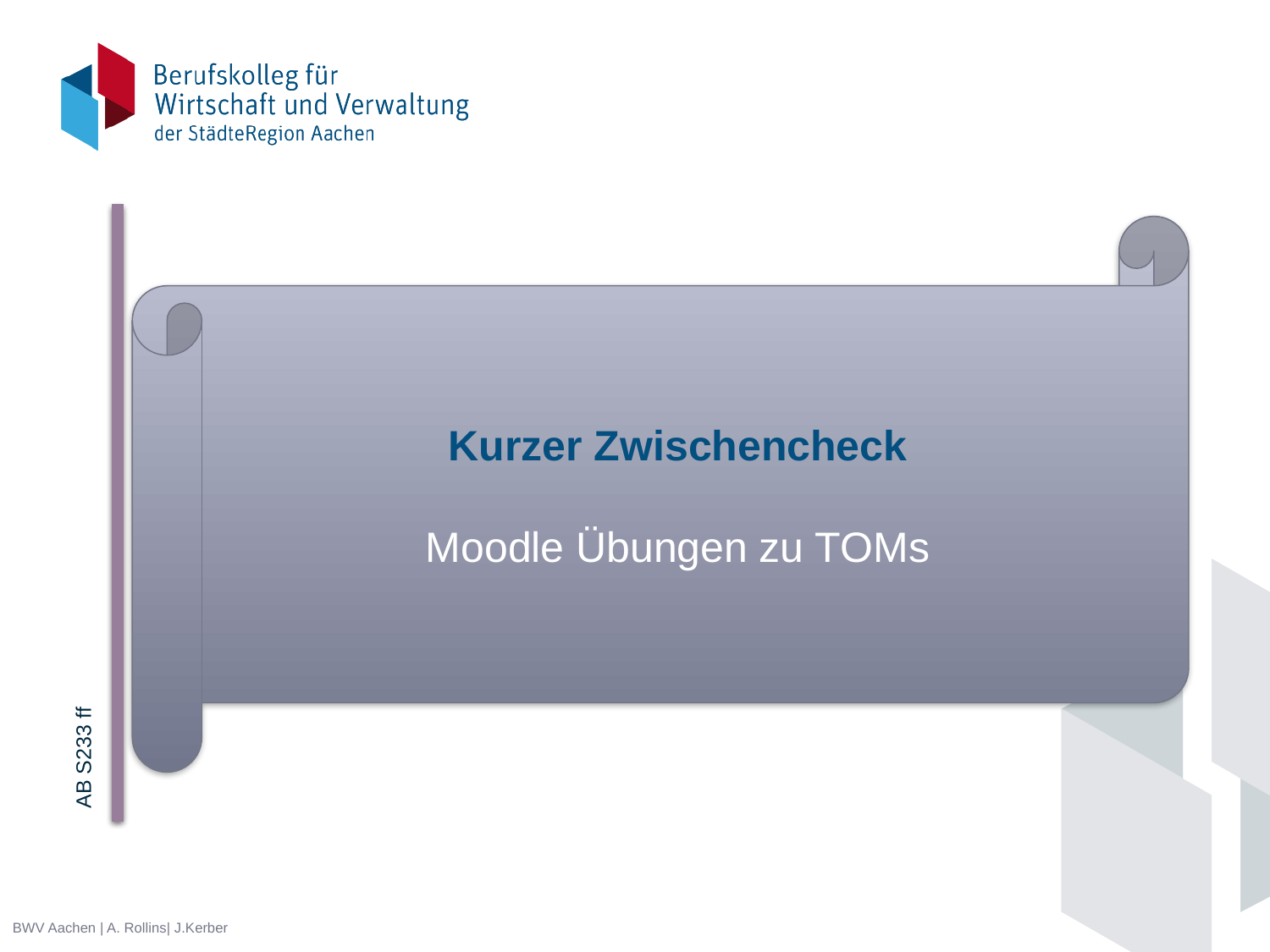

AB S233 ff
Kurzer Zwischencheck
Moodle Übungen zu TOMs
BWV Aachen | A. Rollins| J.Kerber